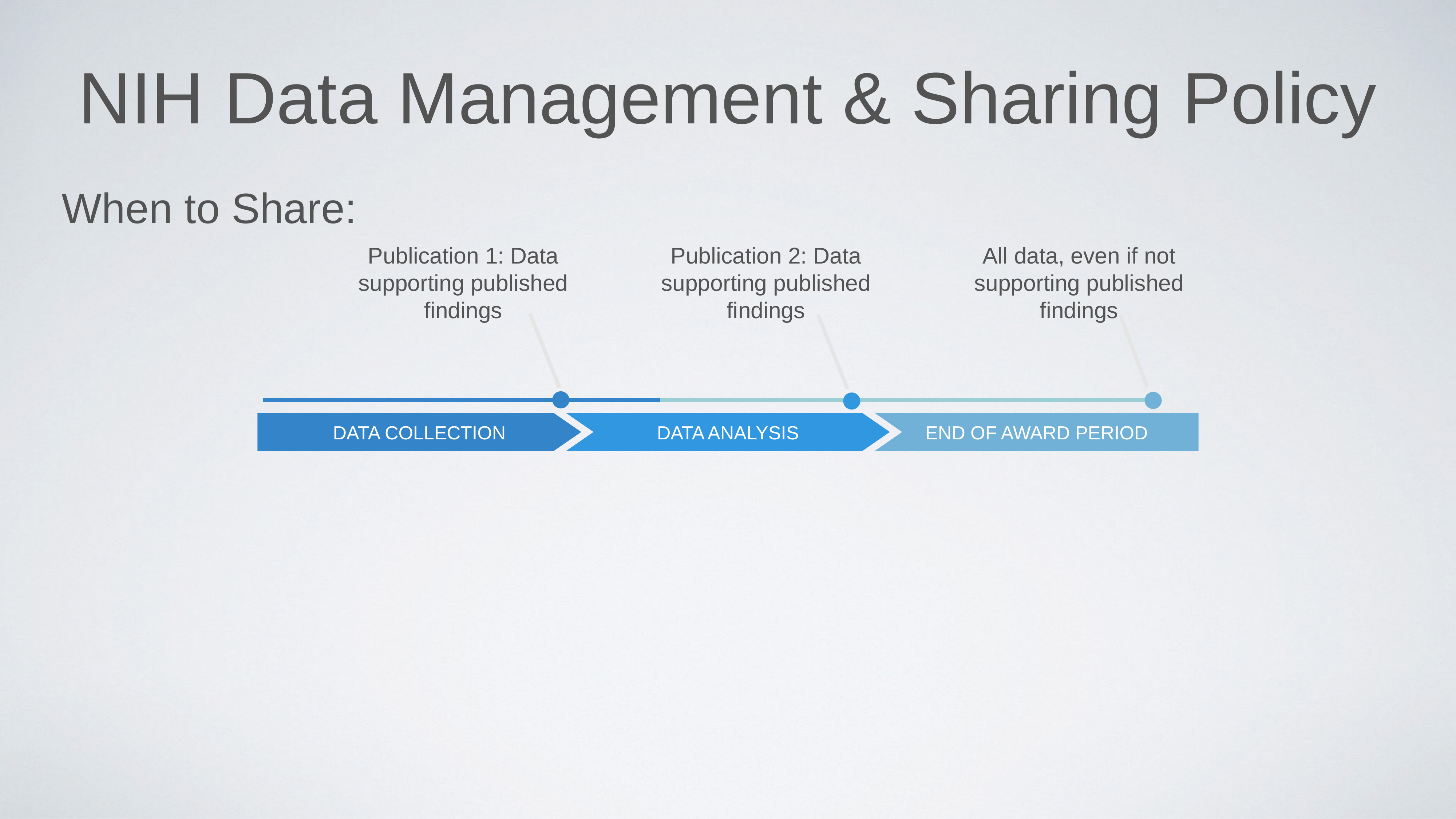

# NIH Data Management & Sharing Policy
When to Share:
Publication 1: Data supporting published findings
Publication 2: Data supporting published findings
All data, even if not supporting published findings

Data collection
Data analysis
End of award period